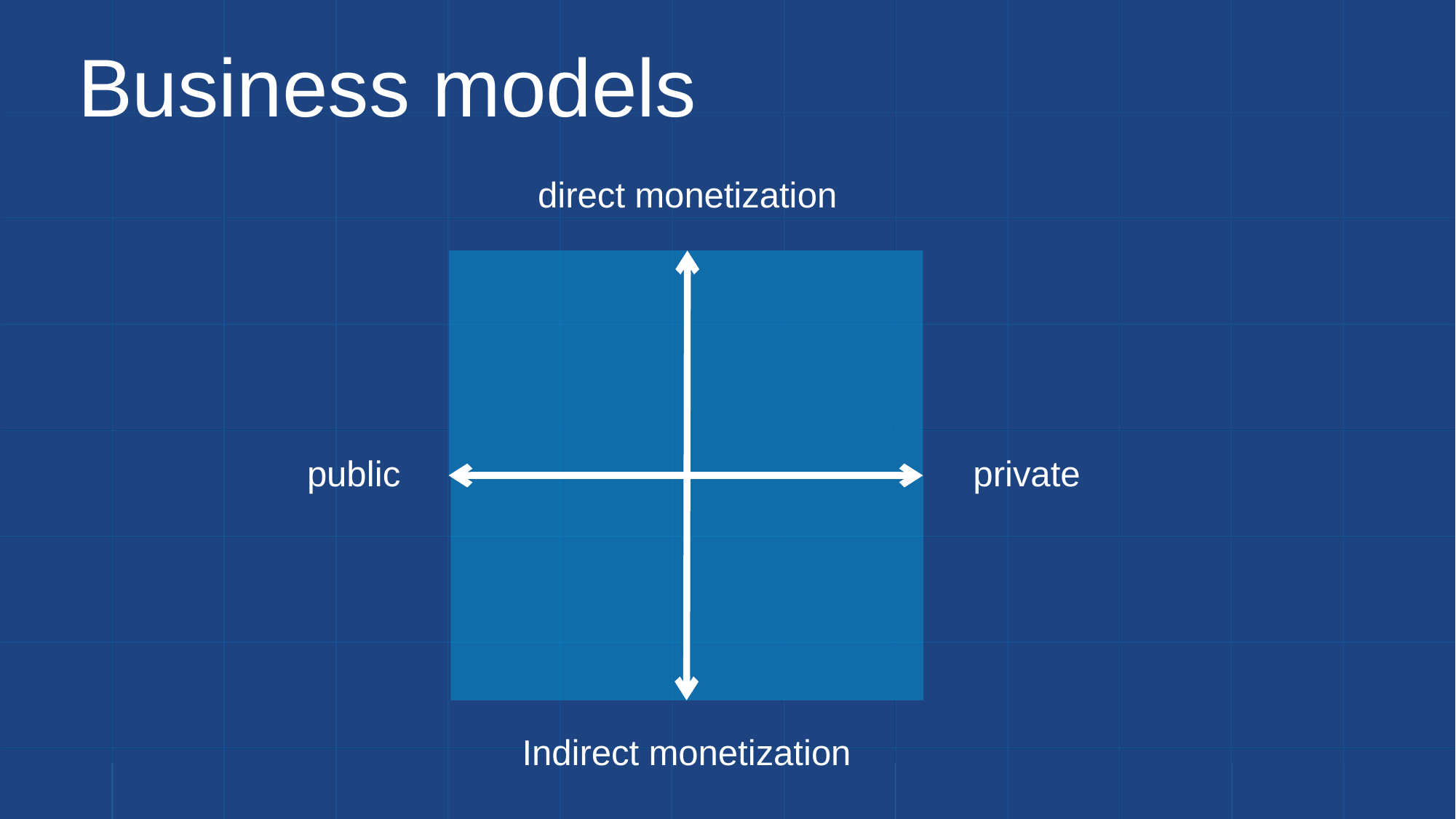

# Business models
direct monetization

public
private

Indirect monetization